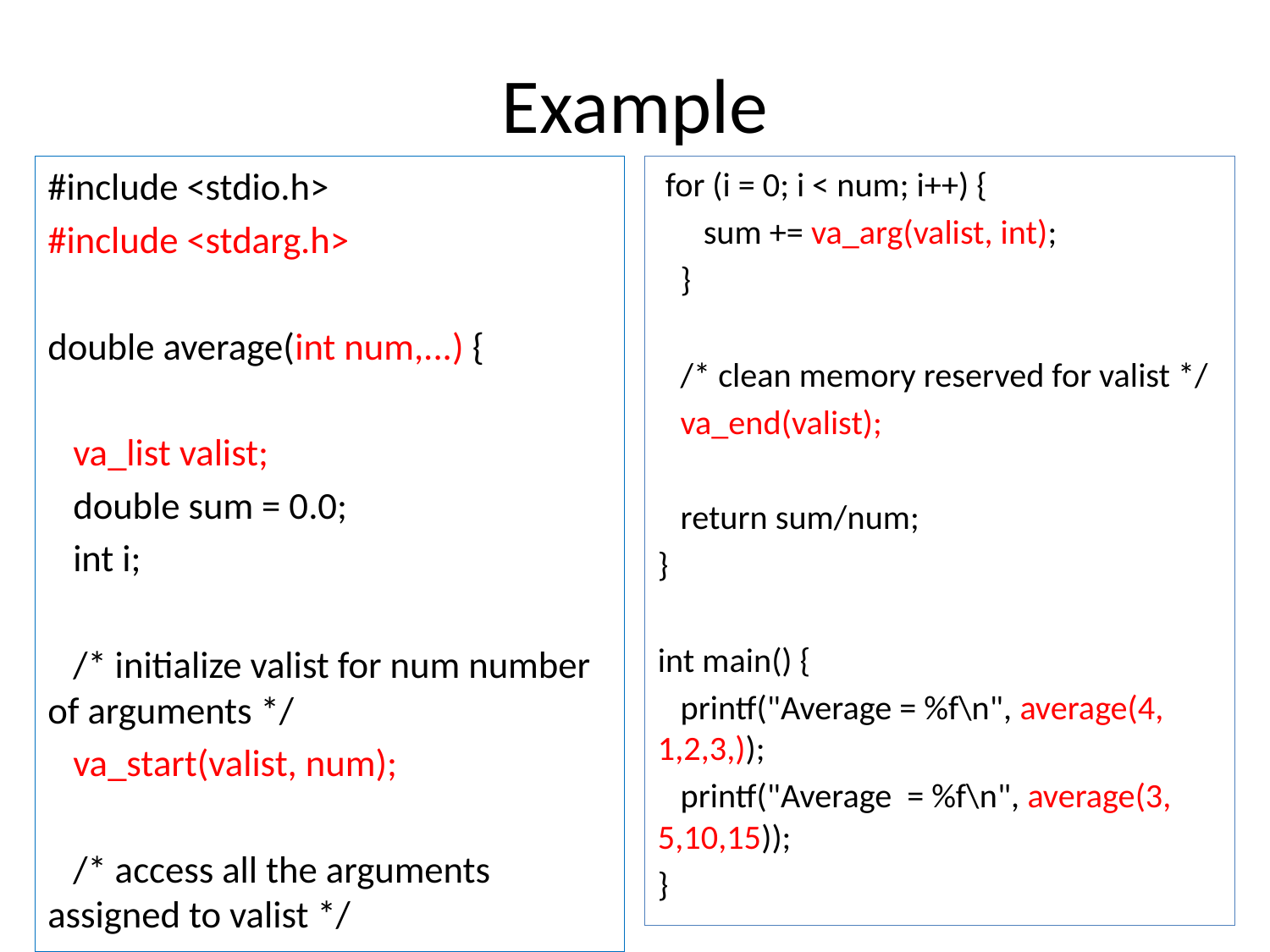

# Example
#include <stdio.h>
#include <stdarg.h>

double average(int num,...) {

   va_list valist;
   double sum = 0.0;
   int i;

   /* initialize valist for num number of arguments */
   va_start(valist, num);

   /* access all the arguments assigned to valist */
 for (i = 0; i < num; i++) {
      sum += va_arg(valist, int);
   }

   /* clean memory reserved for valist */
   va_end(valist);

   return sum/num;
}

int main() {
   printf("Average = %f\n", average(4, 1,2,3,));
   printf("Average  = %f\n", average(3, 5,10,15));
}